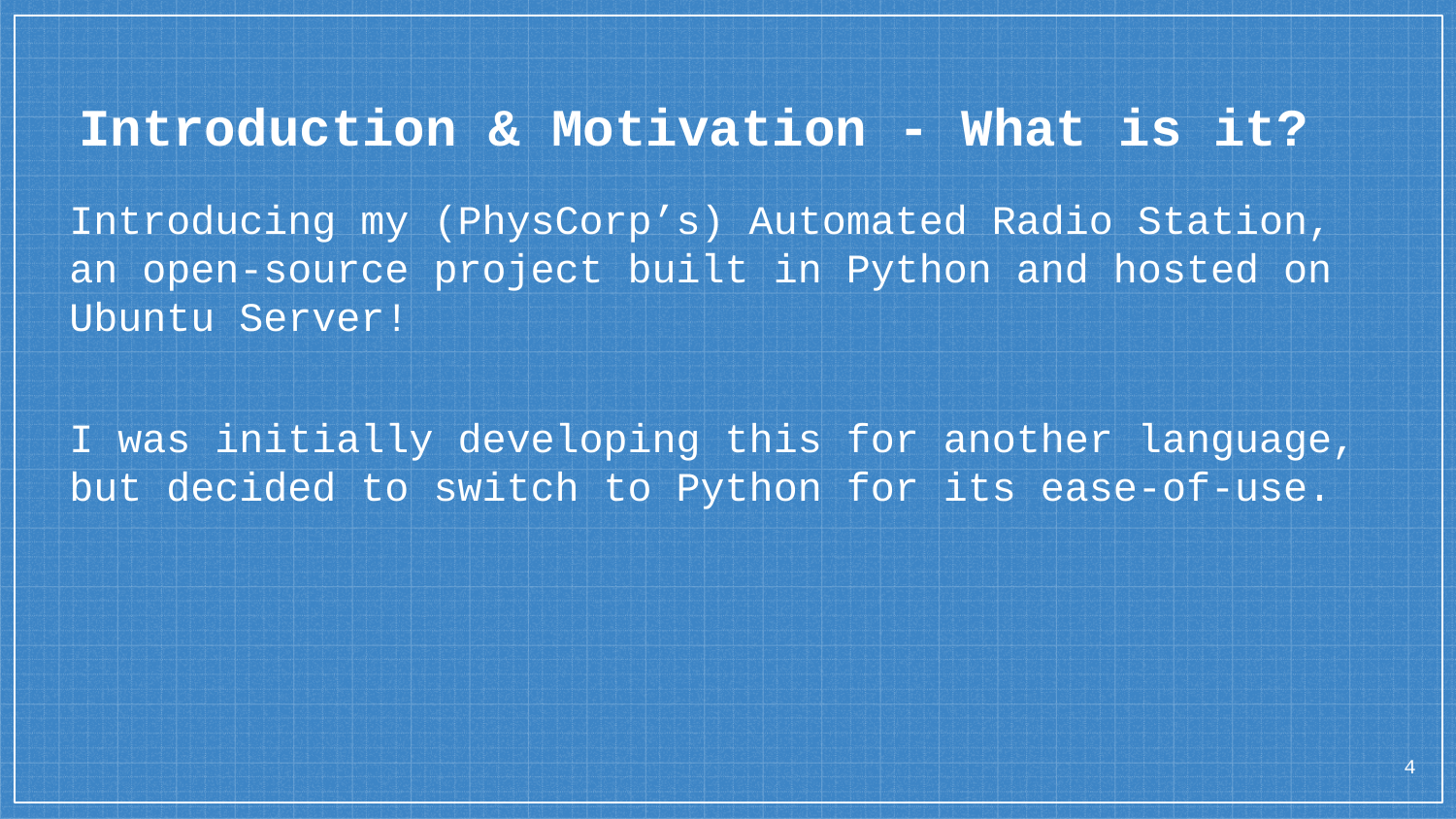

# Introduction & Motivation - What is it?
Introducing my (PhysCorp’s) Automated Radio Station, an open-source project built in Python and hosted on Ubuntu Server!

I was initially developing this for another language, but decided to switch to Python for its ease-of-use.
4